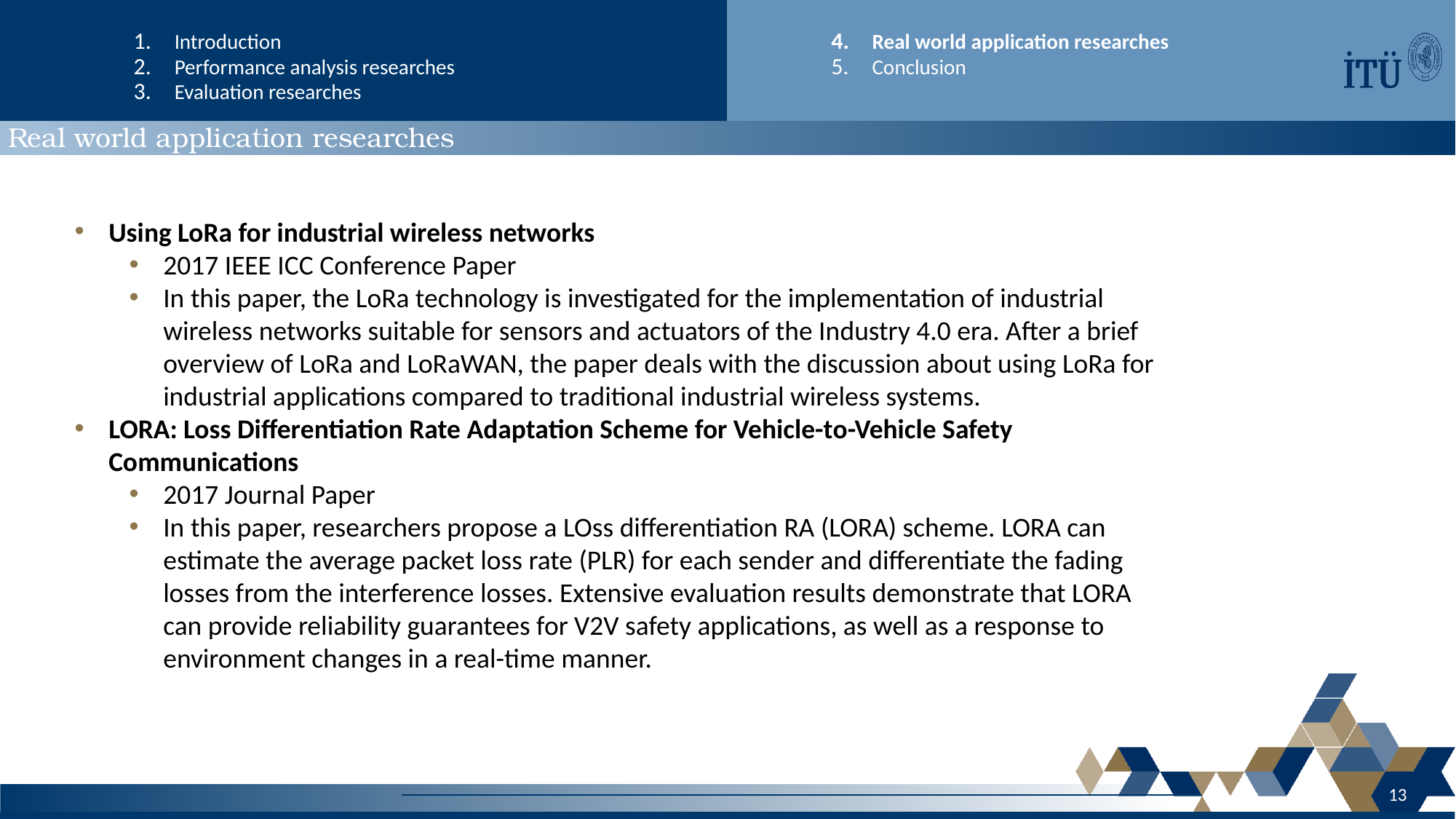

Introduction
Performance analysis researches
Evaluation researches
Real world application researches
Conclusion
Real world application researches
Using LoRa for industrial wireless networks
2017 IEEE ICC Conference Paper
In this paper, the LoRa technology is investigated for the implementation of industrial wireless networks suitable for sensors and actuators of the Industry 4.0 era. After a brief overview of LoRa and LoRaWAN, the paper deals with the discussion about using LoRa for industrial applications compared to traditional industrial wireless systems.
LORA: Loss Differentiation Rate Adaptation Scheme for Vehicle-to-Vehicle Safety Communications
2017 Journal Paper
In this paper, researchers propose a LOss differentiation RA (LORA) scheme. LORA can estimate the average packet loss rate (PLR) for each sender and differentiate the fading losses from the interference losses. Extensive evaluation results demonstrate that LORA can provide reliability guarantees for V2V safety applications, as well as a response to environment changes in a real-time manner.

13